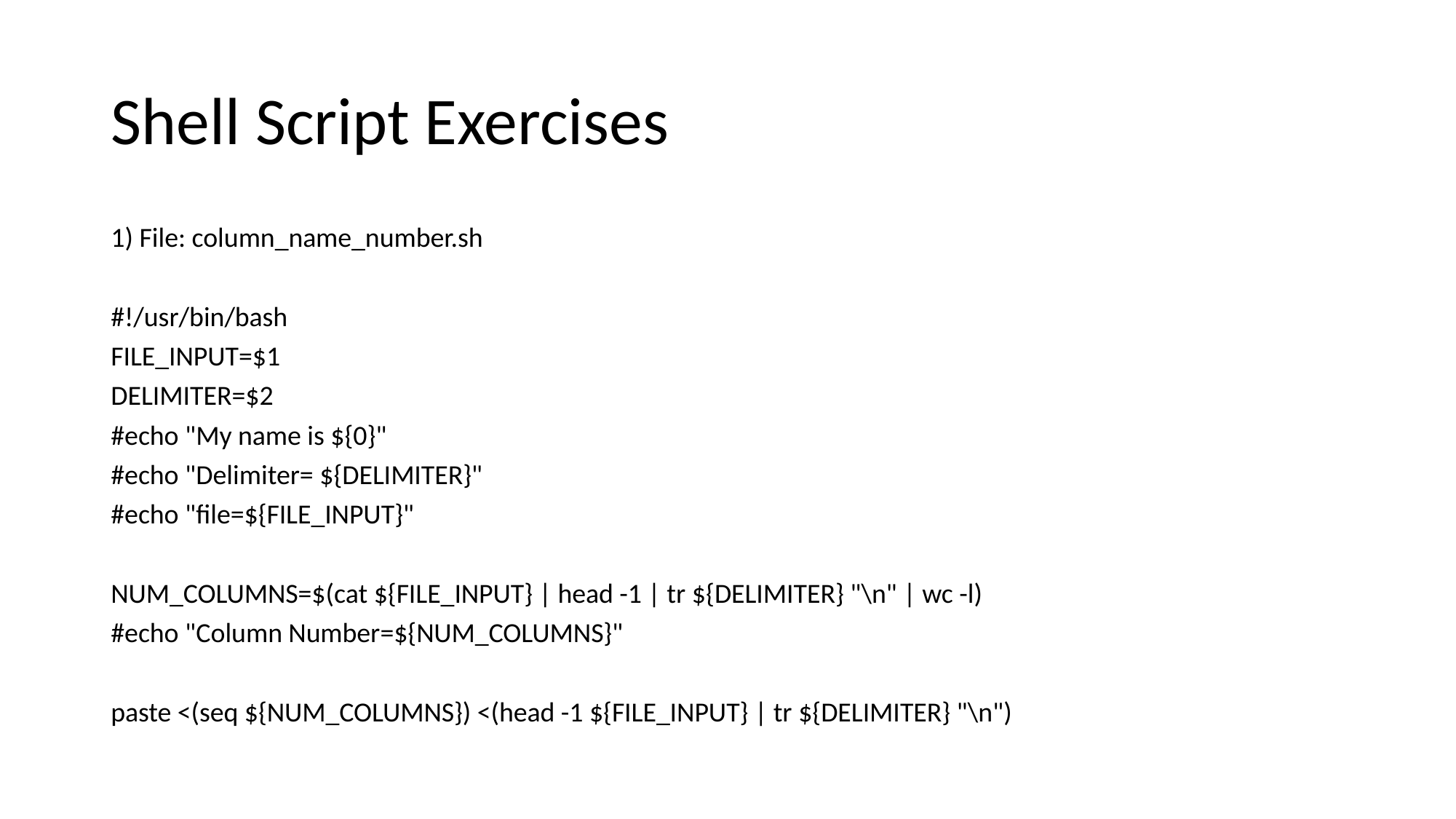

# Shell Script Exercises
1) File: column_name_number.sh

#!/usr/bin/bash
FILE_INPUT=$1
DELIMITER=$2
#echo "My name is ${0}"
#echo "Delimiter= ${DELIMITER}"
#echo "file=${FILE_INPUT}"

NUM_COLUMNS=$(cat ${FILE_INPUT} | head -1 | tr ${DELIMITER} "\n" | wc -l)
#echo "Column Number=${NUM_COLUMNS}"

paste <(seq ${NUM_COLUMNS}) <(head -1 ${FILE_INPUT} | tr ${DELIMITER} "\n")